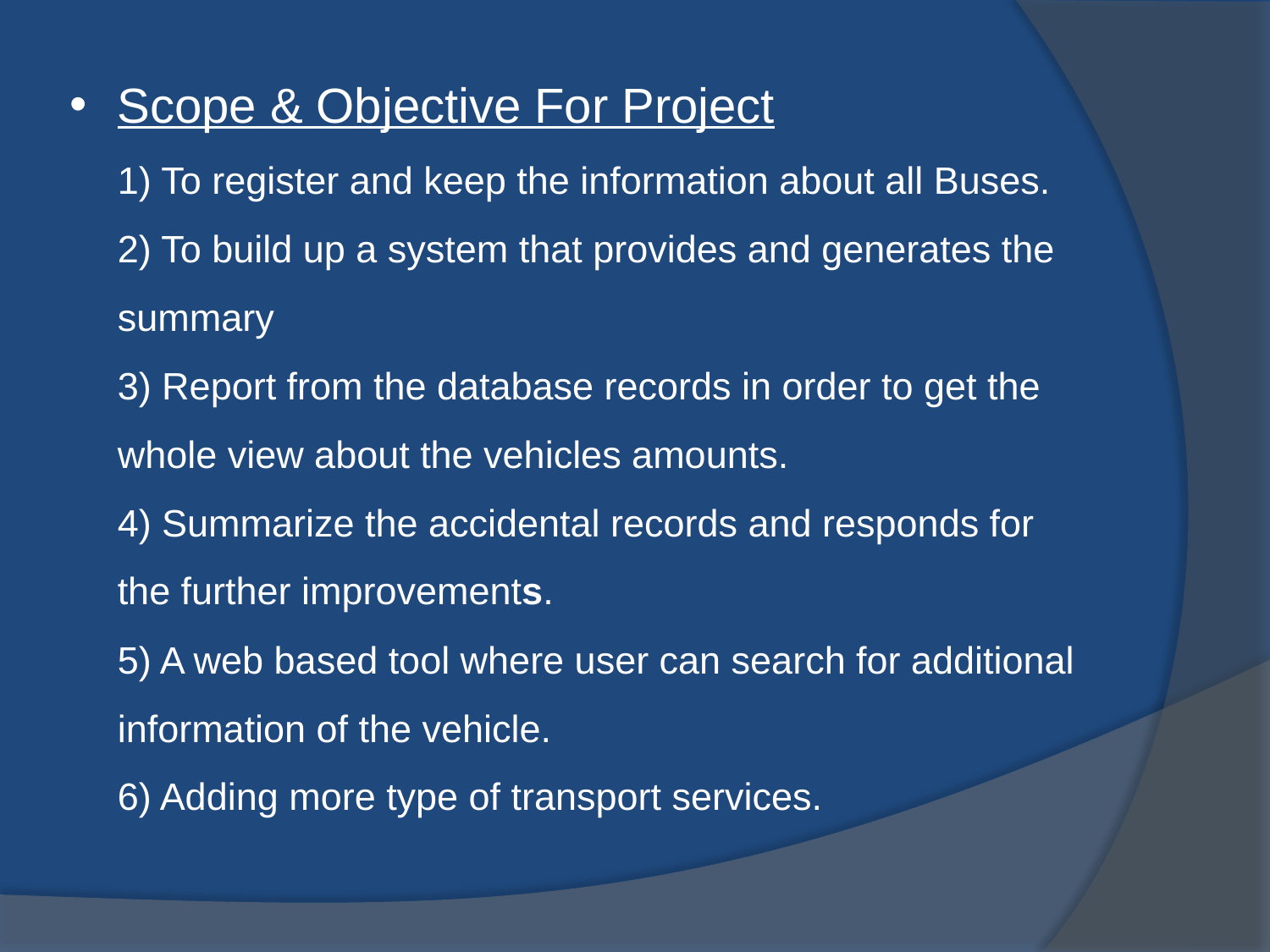

# Scope & Objective For Project 1) To register and keep the information about all Buses. 2) To build up a system that provides and generates the summary 3) Report from the database records in order to get the whole view about the vehicles amounts. 4) Summarize the accidental records and responds for   the further improvements. 5) A web based tool where user can search for additional information of the vehicle. 6) Adding more type of transport services.